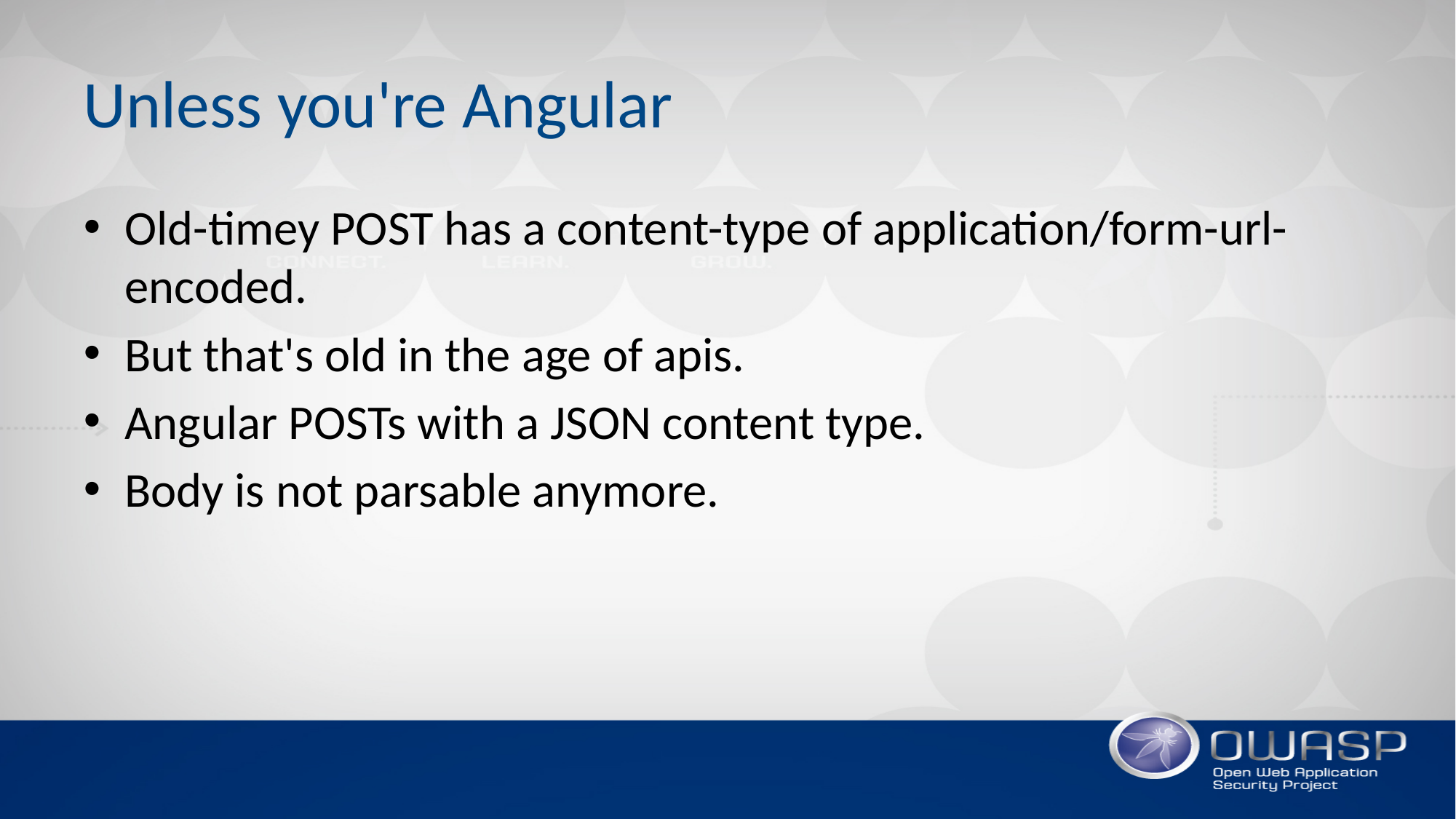

# Unless you're Angular
Old-timey POST has a content-type of application/form-url-encoded.
But that's old in the age of apis.
Angular POSTs with a JSON content type.
Body is not parsable anymore.